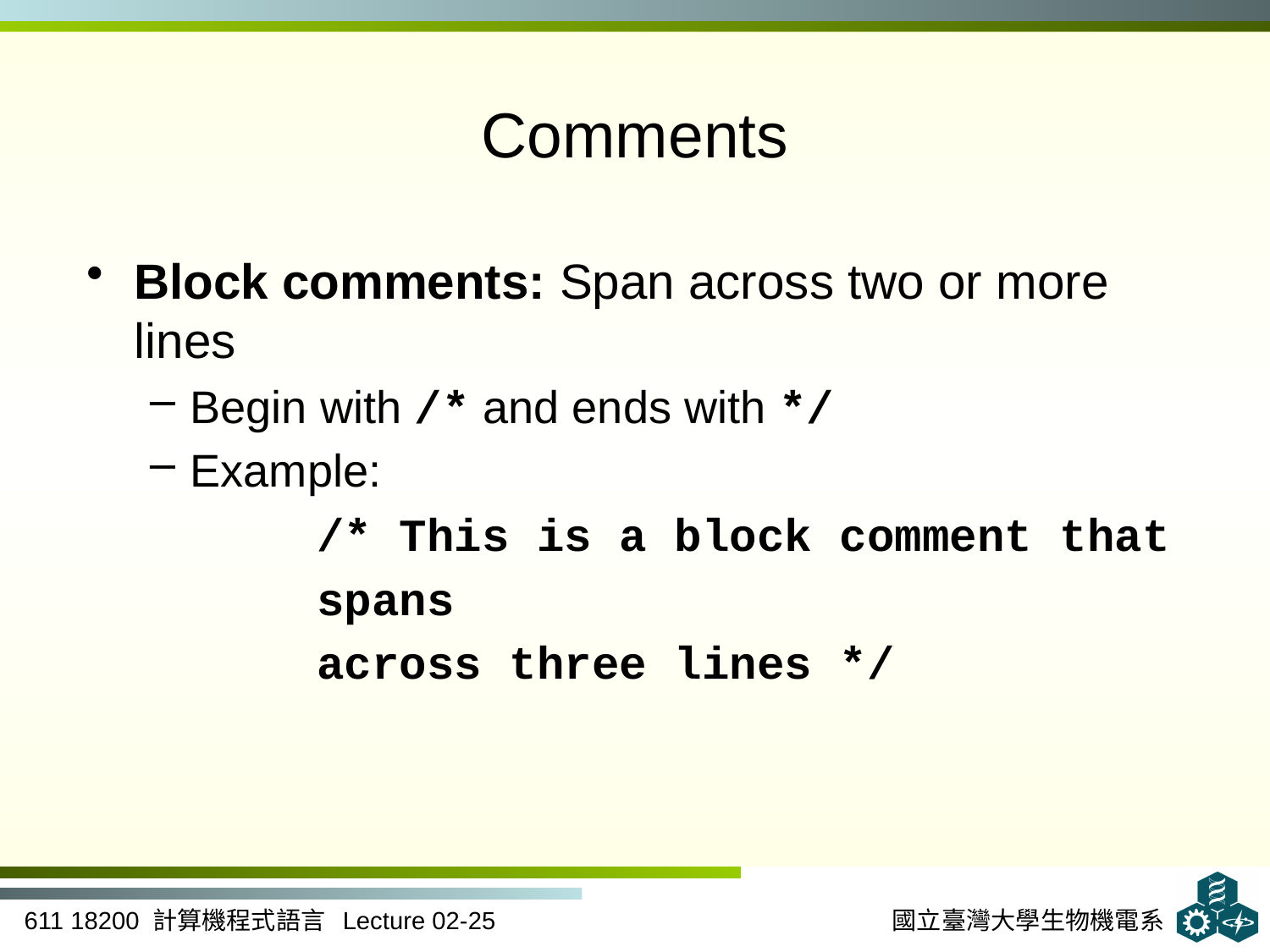

# Comments
Block comments: Span across two or more lines
Begin with /* and ends with */
Example:
		/* This is a block comment that
    	spans
    	across three lines */